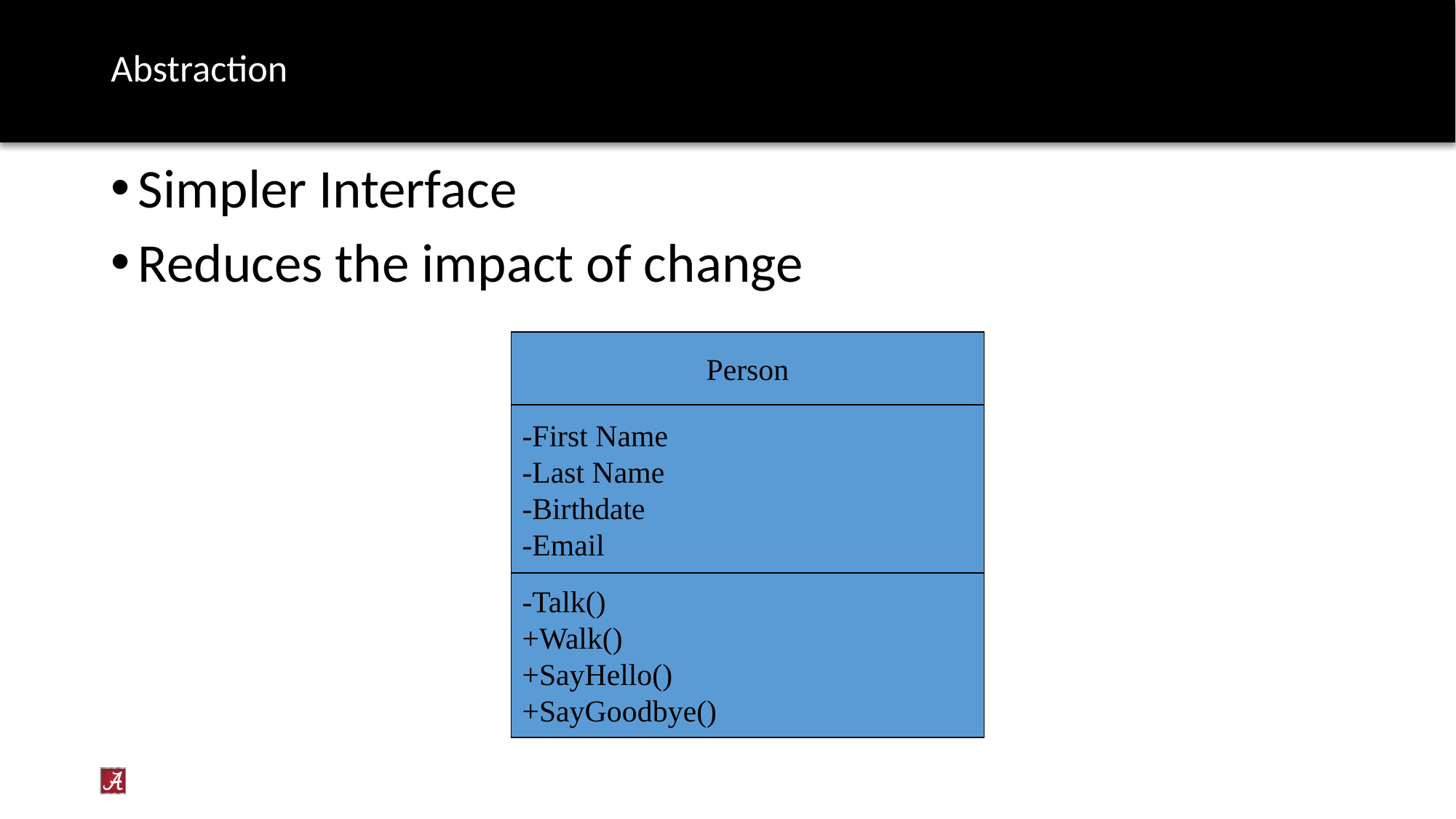

# Abstraction
Simpler Interface
Reduces the impact of change

Person
-First Name
-Last Name
-Birthdate
-Email
-Talk()
+Walk()
+SayHello()
+SayGoodbye()